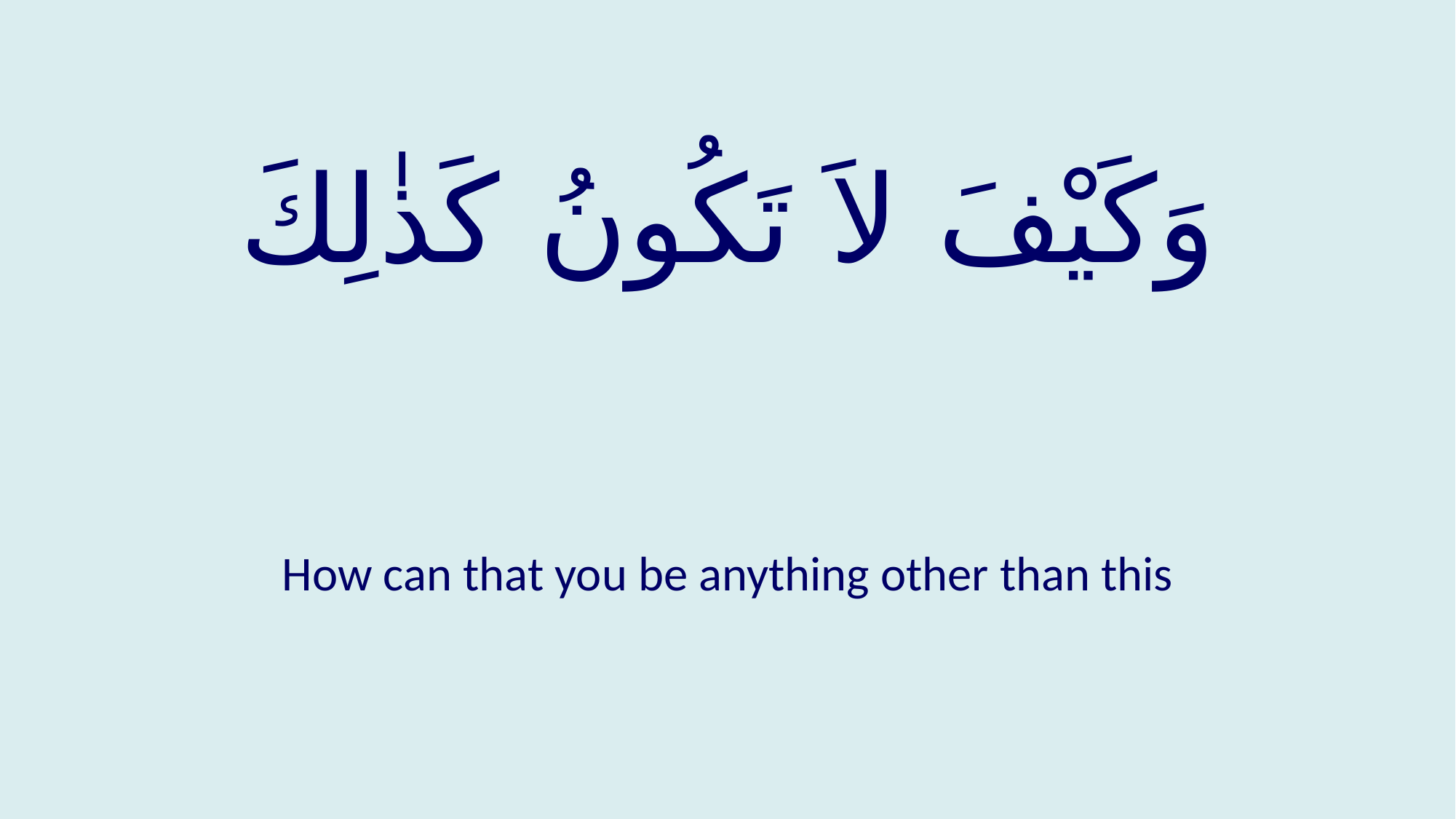

# وَكَيْفَ لاَ تَكُونُ كَذٰلِكَ
How can that you be anything other than this